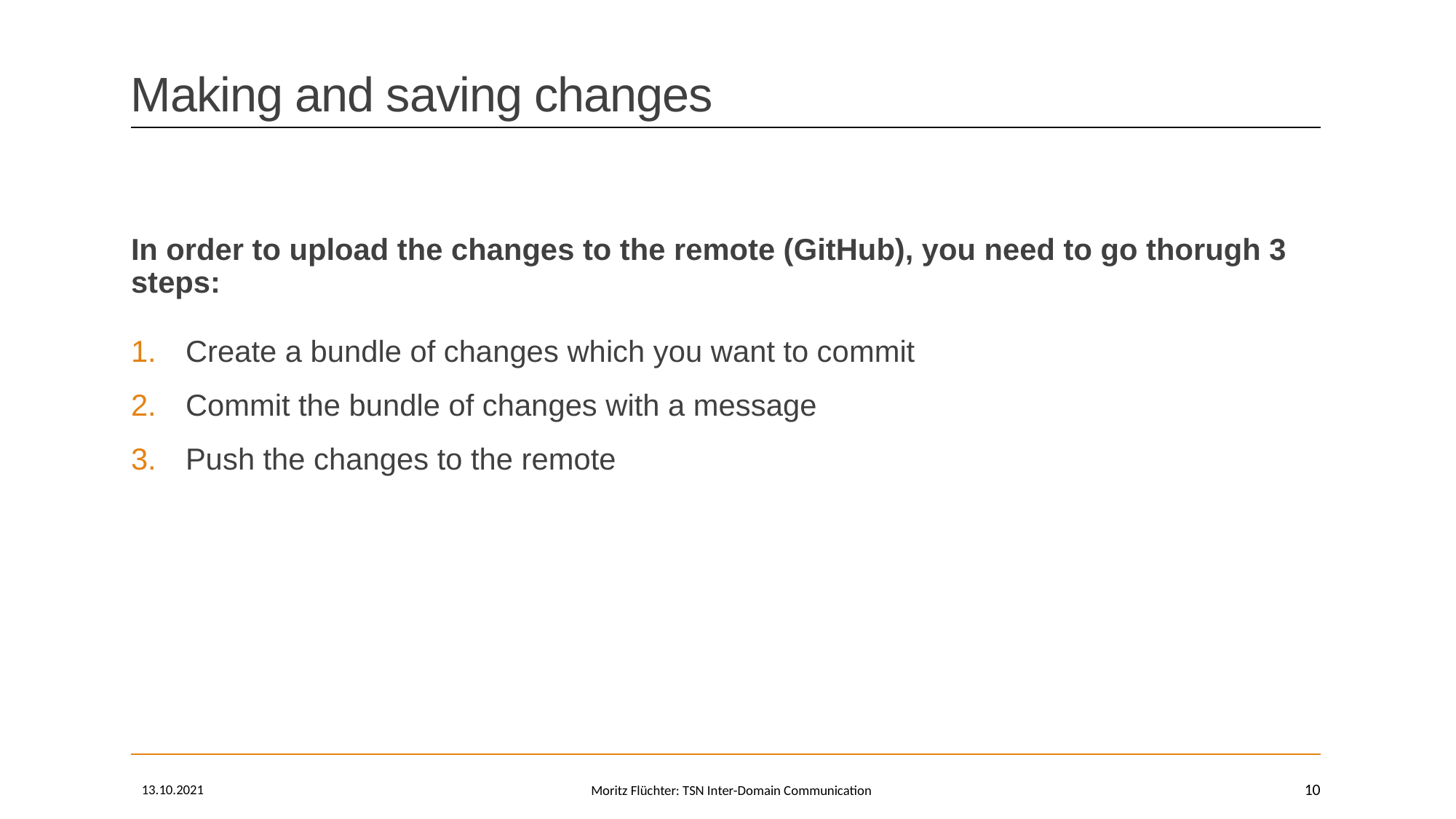

# Making and saving changes
In order to upload the changes to the remote (GitHub), you need to go thorugh 3 steps:

Create a bundle of changes which you want to commit
Commit the bundle of changes with a message
Push the changes to the remote

13.10.2021
10
Moritz Flüchter: TSN Inter-Domain Communication